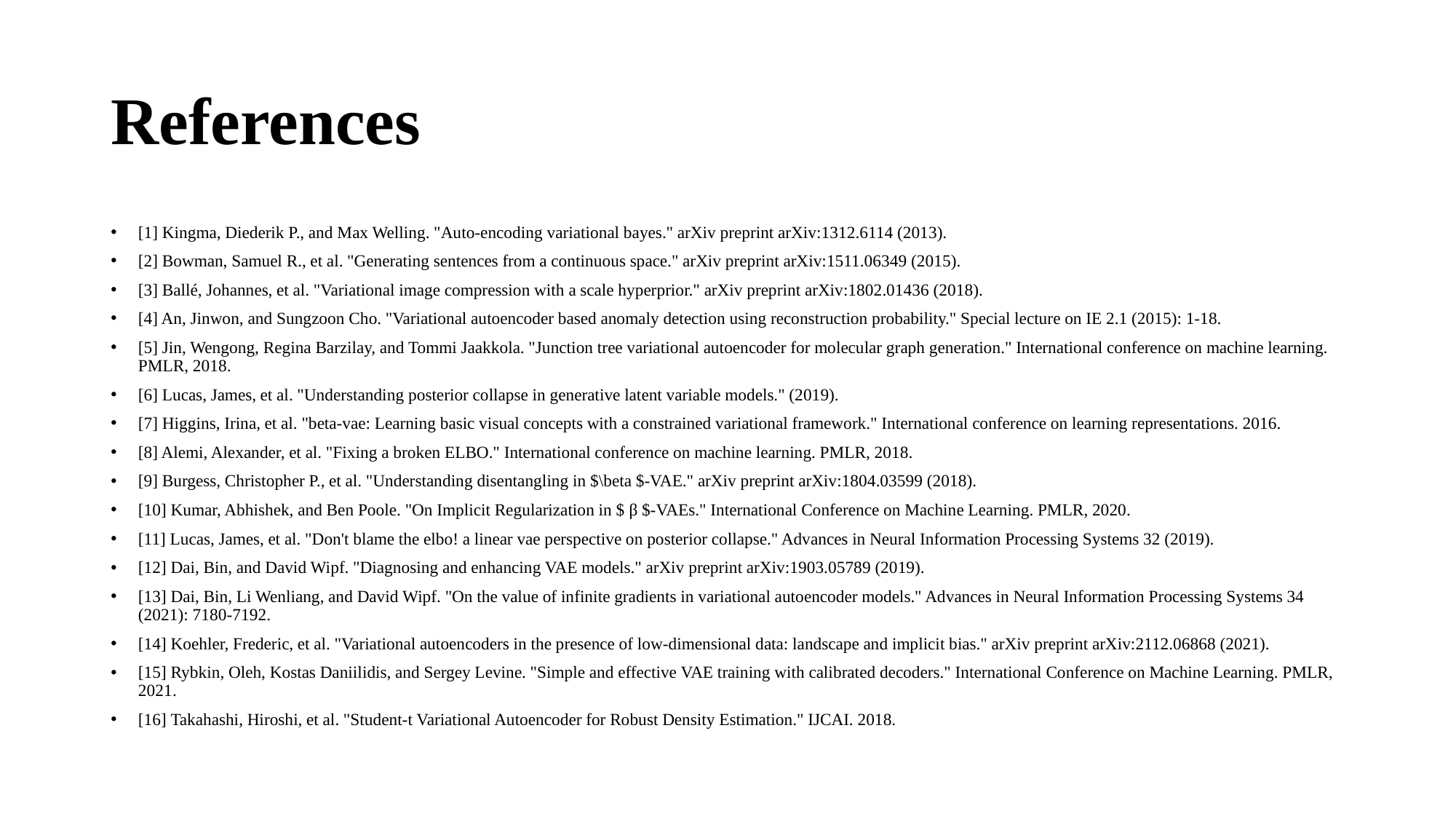

# References
[1] Kingma, Diederik P., and Max Welling. "Auto-encoding variational bayes." arXiv preprint arXiv:1312.6114 (2013).
[2] Bowman, Samuel R., et al. "Generating sentences from a continuous space." arXiv preprint arXiv:1511.06349 (2015).
[3] Ballé, Johannes, et al. "Variational image compression with a scale hyperprior." arXiv preprint arXiv:1802.01436 (2018).
[4] An, Jinwon, and Sungzoon Cho. "Variational autoencoder based anomaly detection using reconstruction probability." Special lecture on IE 2.1 (2015): 1-18.
[5] Jin, Wengong, Regina Barzilay, and Tommi Jaakkola. "Junction tree variational autoencoder for molecular graph generation." International conference on machine learning. PMLR, 2018.
[6] Lucas, James, et al. "Understanding posterior collapse in generative latent variable models." (2019).
[7] Higgins, Irina, et al. "beta-vae: Learning basic visual concepts with a constrained variational framework." International conference on learning representations. 2016.
[8] Alemi, Alexander, et al. "Fixing a broken ELBO." International conference on machine learning. PMLR, 2018.
[9] Burgess, Christopher P., et al. "Understanding disentangling in $\beta $-VAE." arXiv preprint arXiv:1804.03599 (2018).
[10] Kumar, Abhishek, and Ben Poole. "On Implicit Regularization in $ β $-VAEs." International Conference on Machine Learning. PMLR, 2020.
[11] Lucas, James, et al. "Don't blame the elbo! a linear vae perspective on posterior collapse." Advances in Neural Information Processing Systems 32 (2019).
[12] Dai, Bin, and David Wipf. "Diagnosing and enhancing VAE models." arXiv preprint arXiv:1903.05789 (2019).
[13] Dai, Bin, Li Wenliang, and David Wipf. "On the value of infinite gradients in variational autoencoder models." Advances in Neural Information Processing Systems 34 (2021): 7180-7192.
[14] Koehler, Frederic, et al. "Variational autoencoders in the presence of low-dimensional data: landscape and implicit bias." arXiv preprint arXiv:2112.06868 (2021).
[15] Rybkin, Oleh, Kostas Daniilidis, and Sergey Levine. "Simple and effective VAE training with calibrated decoders." International Conference on Machine Learning. PMLR, 2021.
[16] Takahashi, Hiroshi, et al. "Student-t Variational Autoencoder for Robust Density Estimation." IJCAI. 2018.